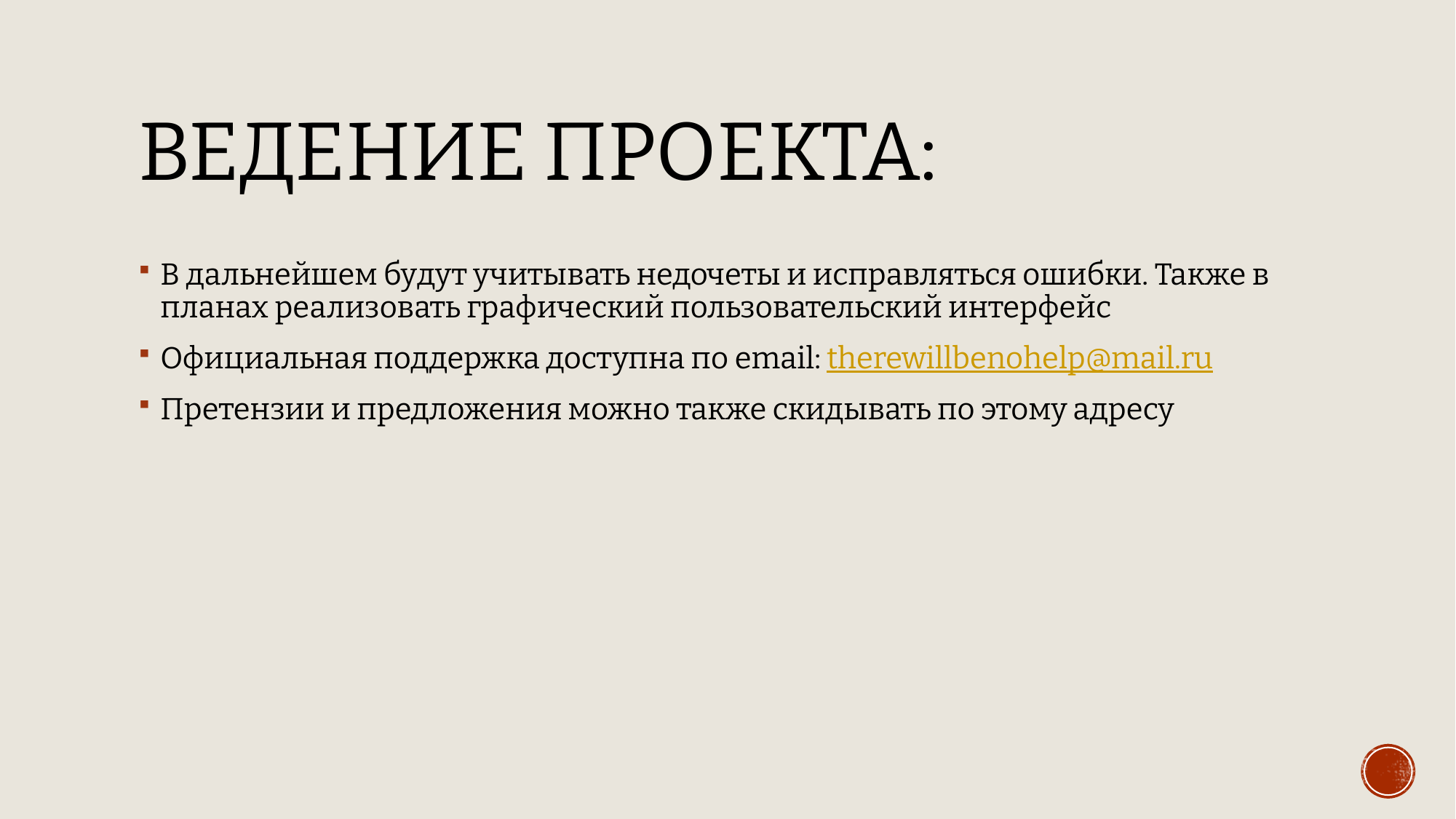

# Ведение проекта:
В дальнейшем будут учитывать недочеты и исправляться ошибки. Также в планах реализовать графический пользовательский интерфейс
Официальная поддержка доступна по email: therewillbenohelp@mail.ru
Претензии и предложения можно также скидывать по этому адресу